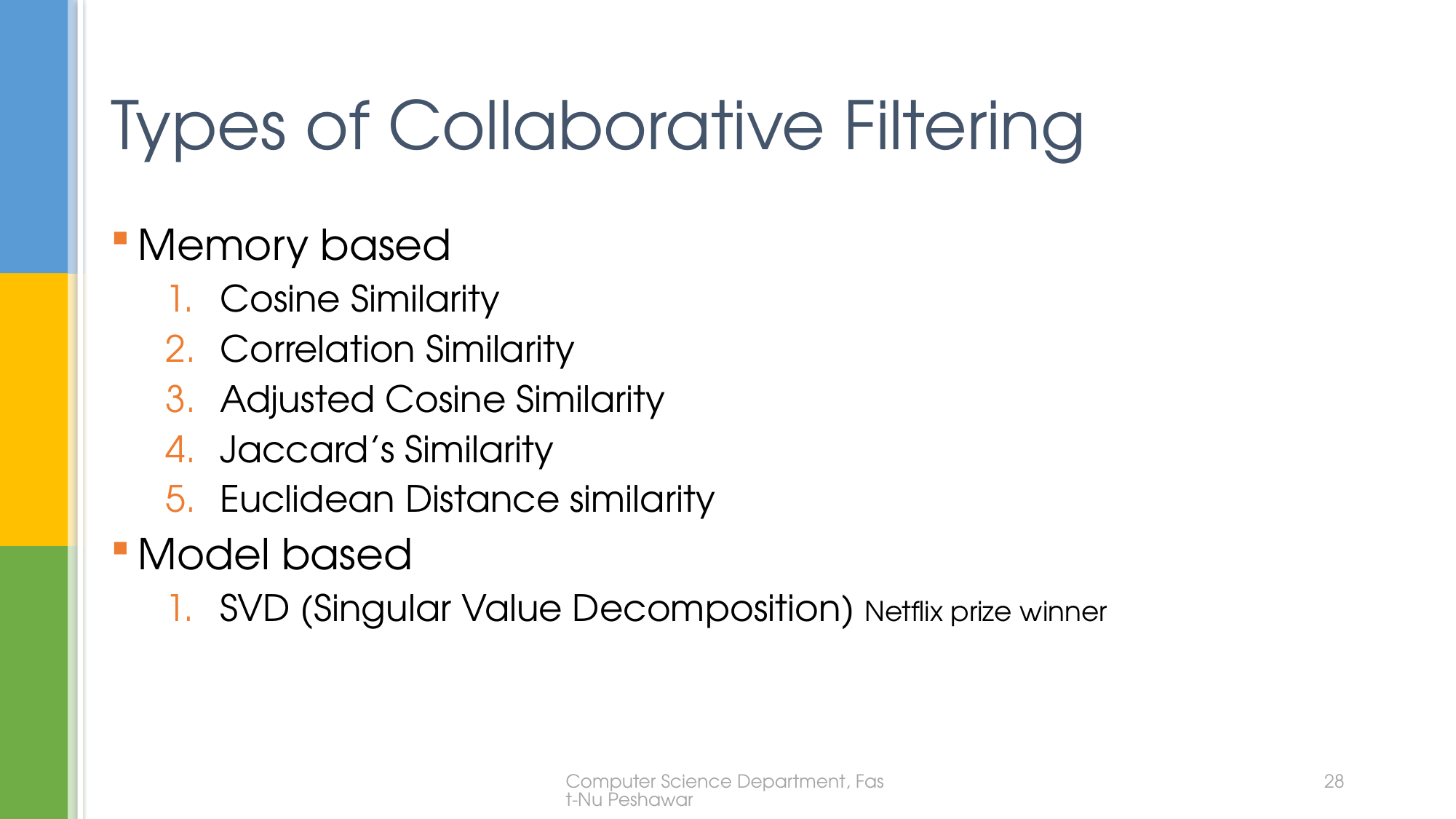

# Types of Collaborative Filtering
Memory based
Cosine Similarity
Correlation Similarity
Adjusted Cosine Similarity
Jaccard’s Similarity
Euclidean Distance similarity
Model based
SVD (Singular Value Decomposition) Netflix prize winner

Computer Science Department, Fast-Nu Peshawar
28